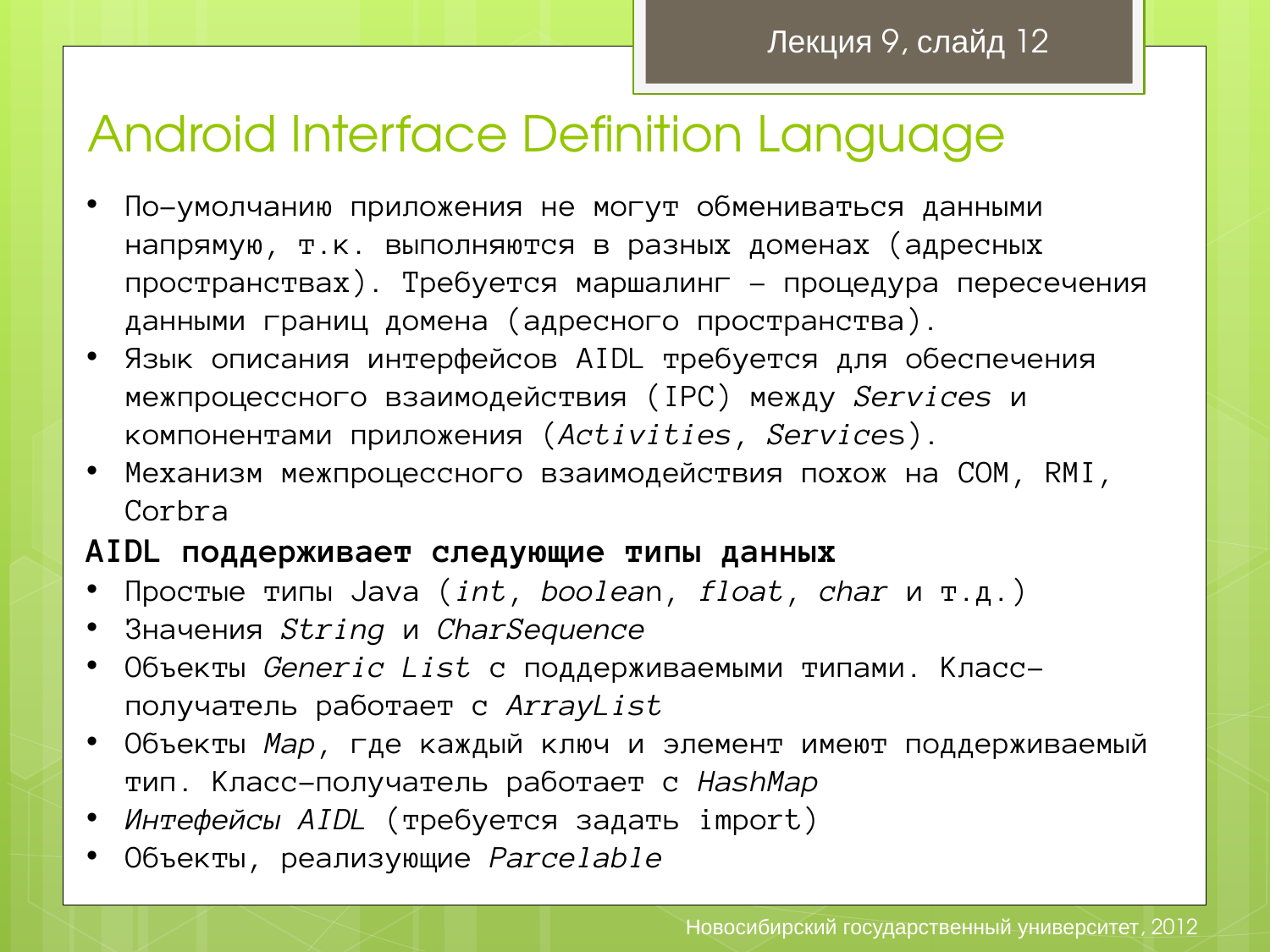

Лекция 9, слайд 12
Android Interface Definition Language
По-умолчанию приложения не могут обмениваться данными напрямую, т.к. выполняются в разных доменах (адресных пространствах). Требуется маршалинг – процедура пересечения данными границ домена (адресного пространства).
Язык описания интерфейсов AIDL требуется для обеспечения межпроцессного взаимодействия (IPC) между Services и компонентами приложения (Activities, Services).
Механизм межпроцессного взаимодействия похож на COM, RMI, Corbra
AIDL поддерживает следующие типы данных
Простые типы Java (int, boolean, float, char и т.д.)
Значения String и CharSequence
Объекты Generic List c поддерживаемыми типами. Класс-получатель работает с ArrayList
Объекты Map, где каждый ключ и элемент имеют поддерживаемый тип. Класс-получатель работает с HashMap
Интефейсы AIDL (требуется задать import)
Объекты, реализующие Parcelable

Новосибирский государственный университет, 2012